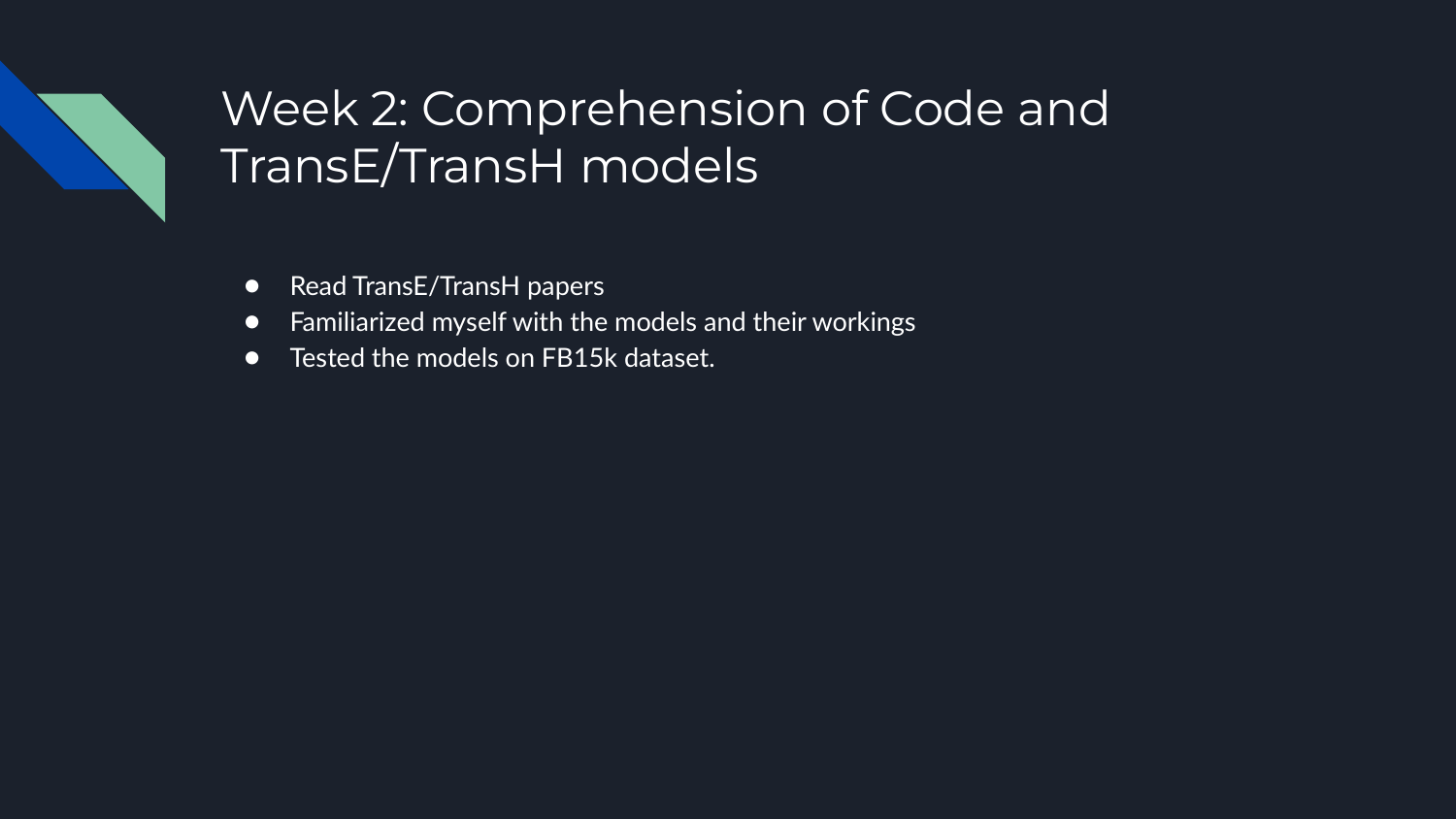

# Week 2: Comprehension of Code and TransE/TransH models
Read TransE/TransH papers
Familiarized myself with the models and their workings
Tested the models on FB15k dataset.